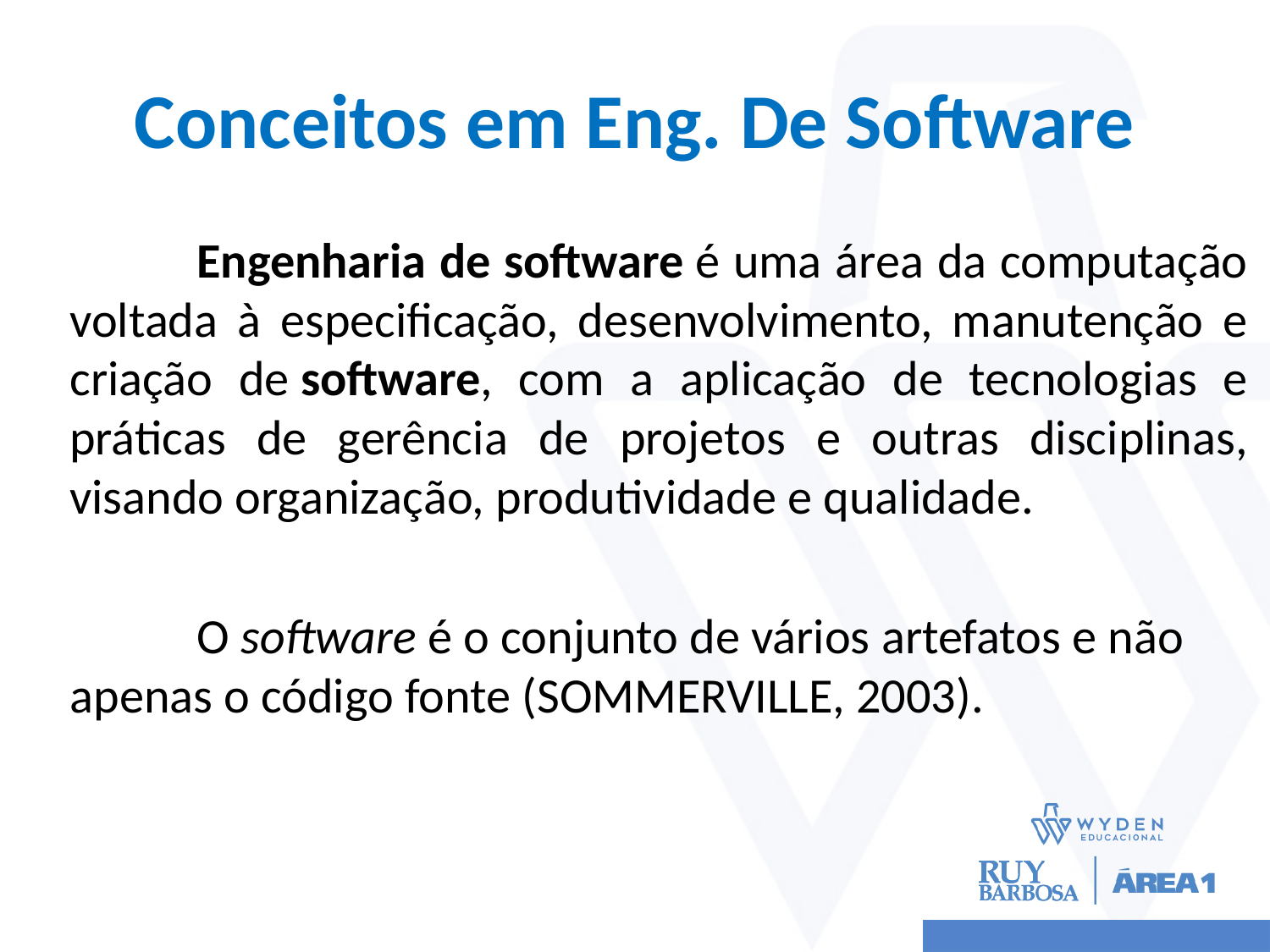

# Conceitos em Eng. De Software
	Engenharia de software é uma área da computação voltada à especificação, desenvolvimento, manutenção e criação de software, com a aplicação de tecnologias e práticas de gerência de projetos e outras disciplinas, visando organização, produtividade e qualidade.

	O software é o conjunto de vários artefatos e não apenas o código fonte (SOMMERVILLE, 2003).